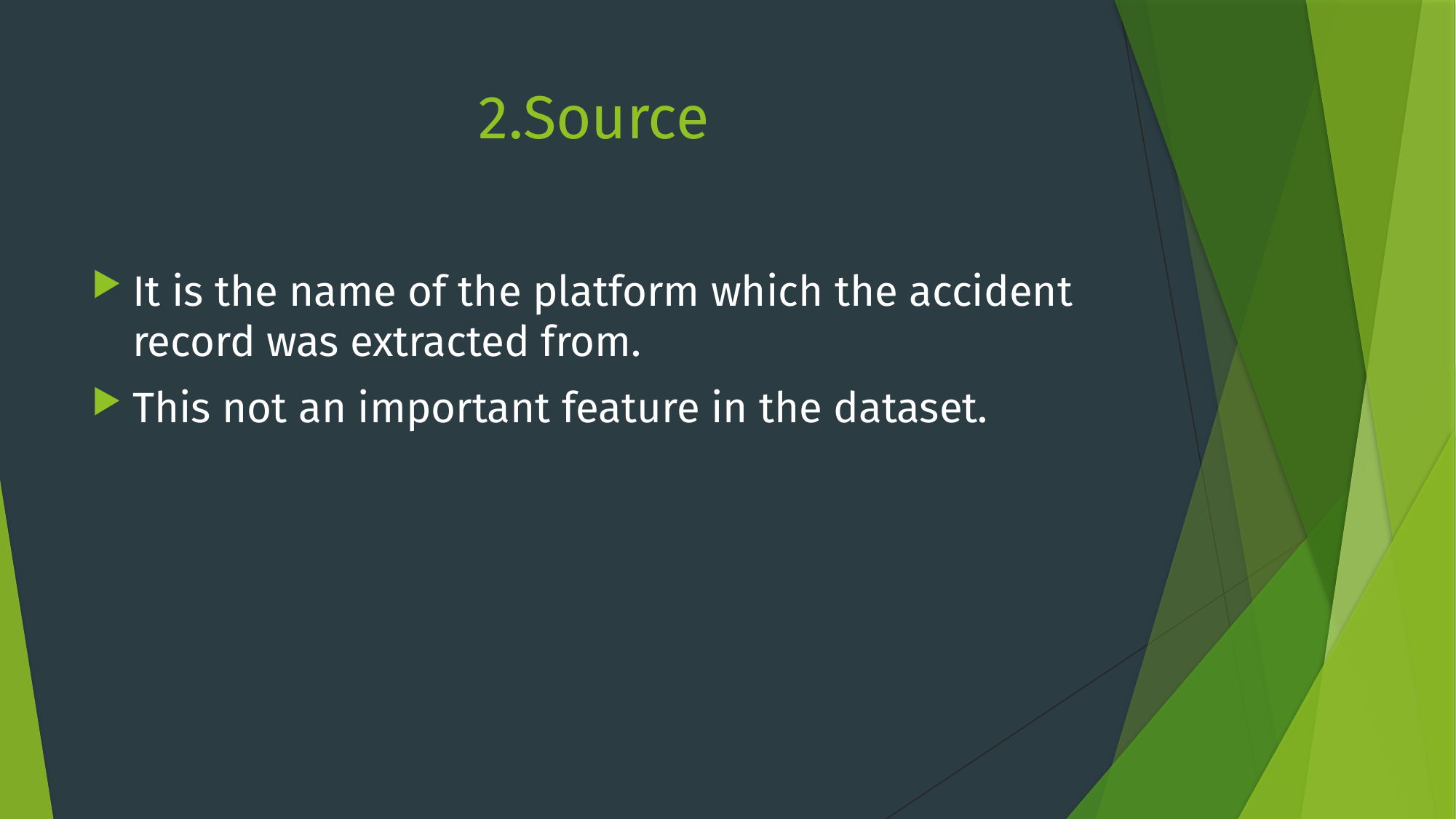

# 2.Source
It is the name of the platform which the accident record was extracted from.
This not an important feature in the dataset.